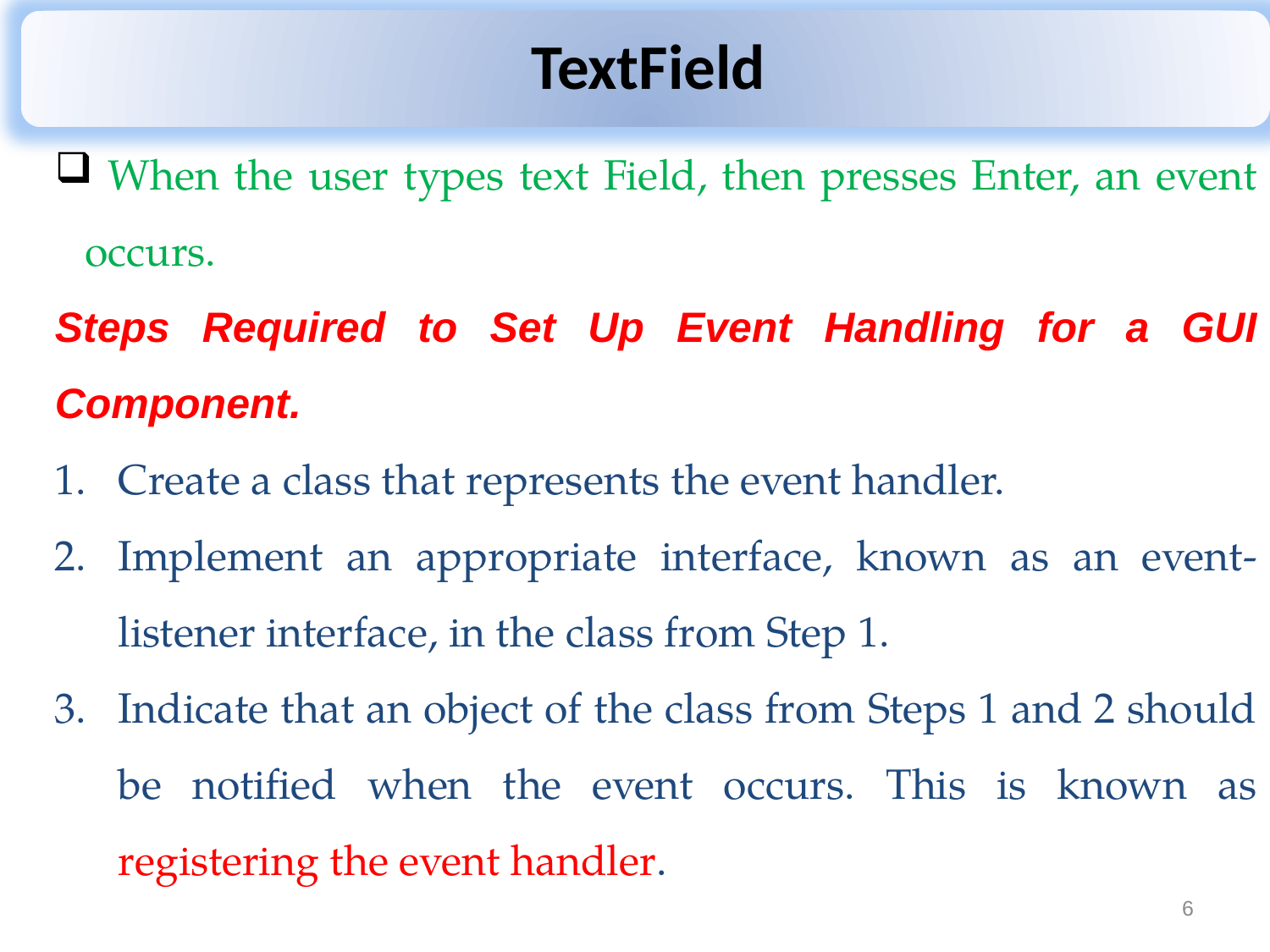

TextField
 When the user types text Field, then presses Enter, an event occurs.
Steps Required to Set Up Event Handling for a GUI Component.
Create a class that represents the event handler.
Implement an appropriate interface, known as an event-listener interface, in the class from Step 1.
Indicate that an object of the class from Steps 1 and 2 should be notified when the event occurs. This is known as registering the event handler.
6